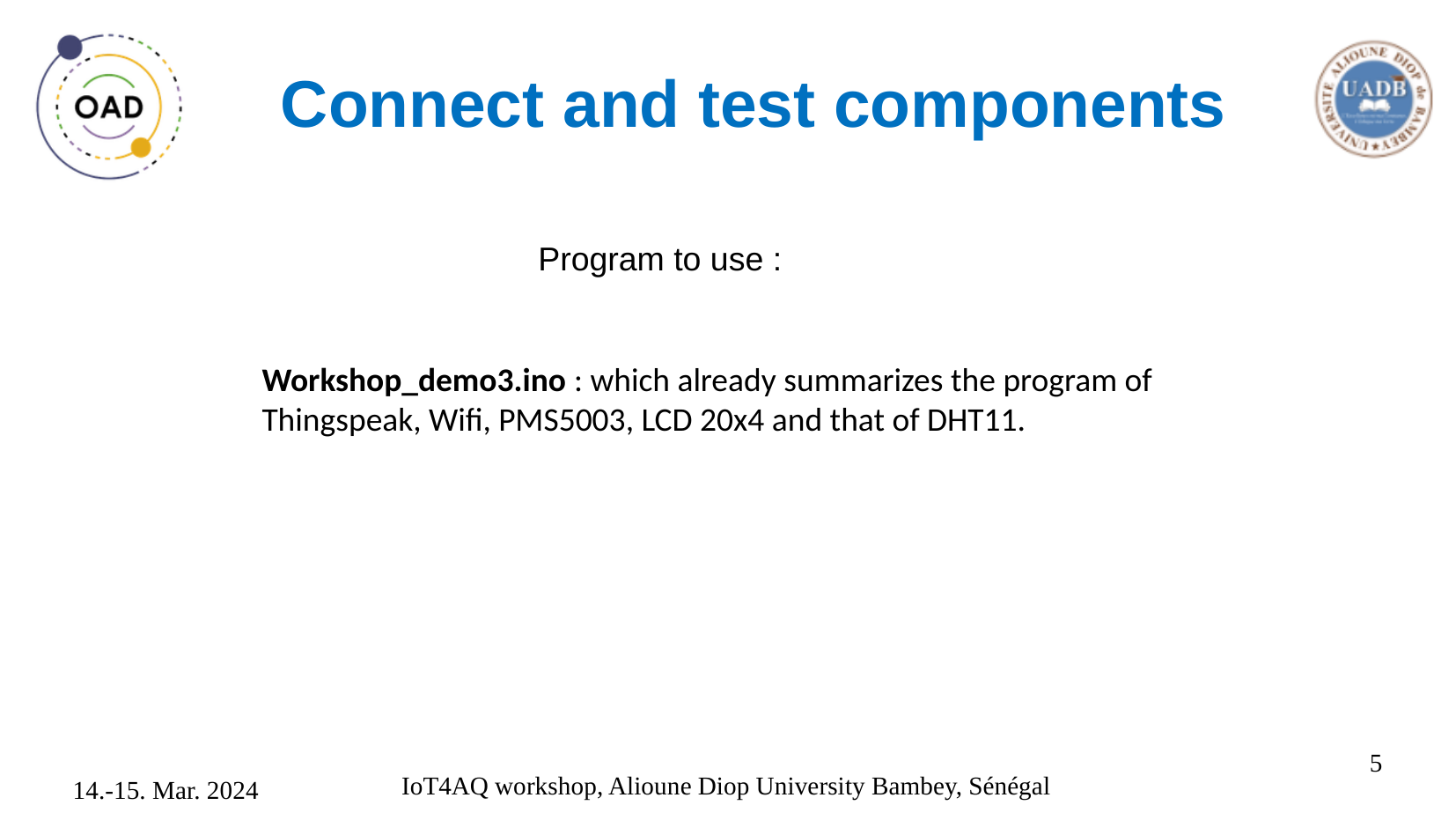

# Connect and test components
Program to use :
Workshop_demo3.ino : which already summarizes the program of
Thingspeak, Wifi, PMS5003, LCD 20x4 and that of DHT11.
5
IoT4AQ workshop, Alioune Diop University Bambey, Sénégal
14.-15. Mar. 2024